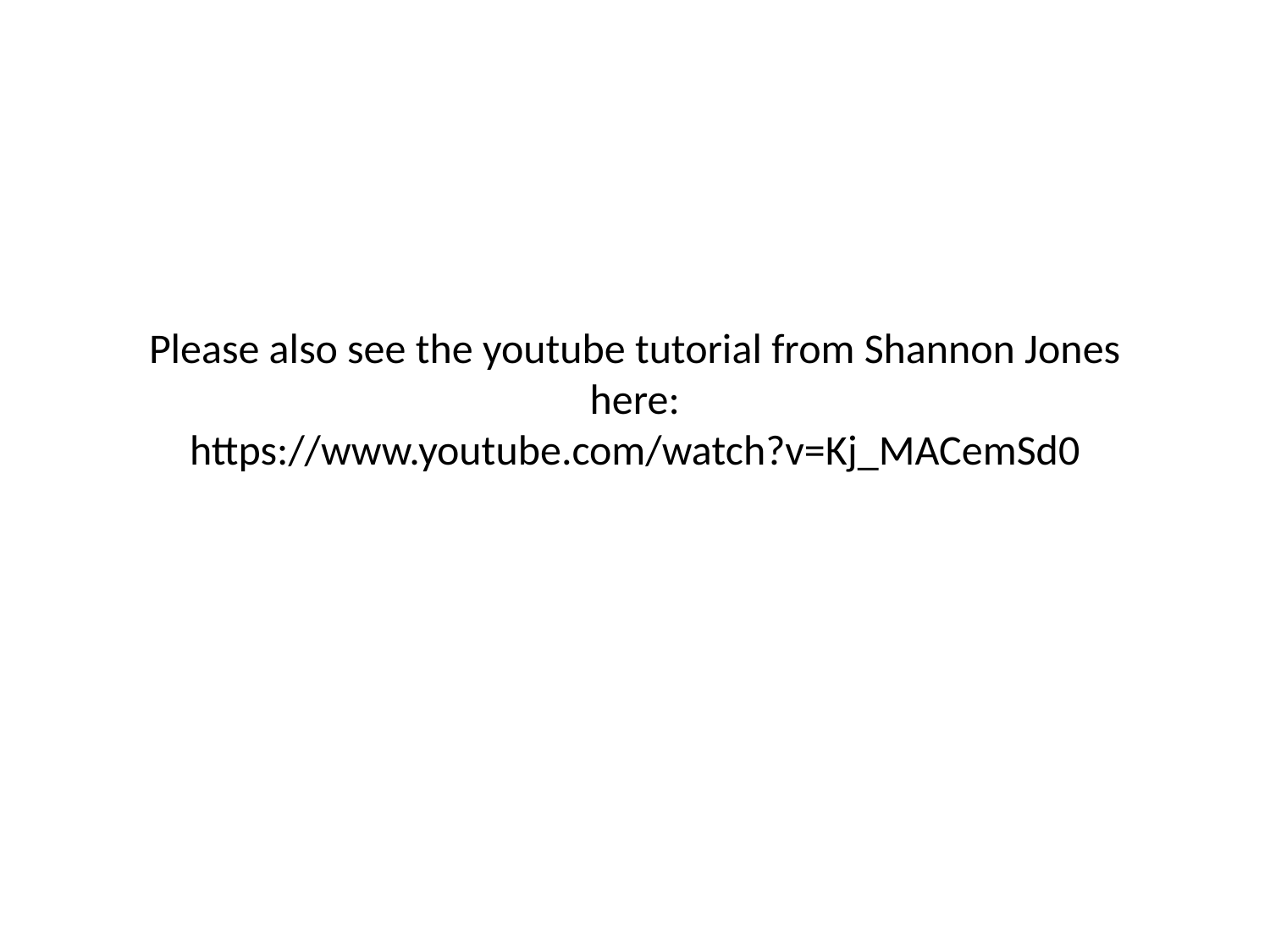

# Please also see the youtube tutorial from Shannon Jones here:
https://www.youtube.com/watch?v=Kj_MACemSd0